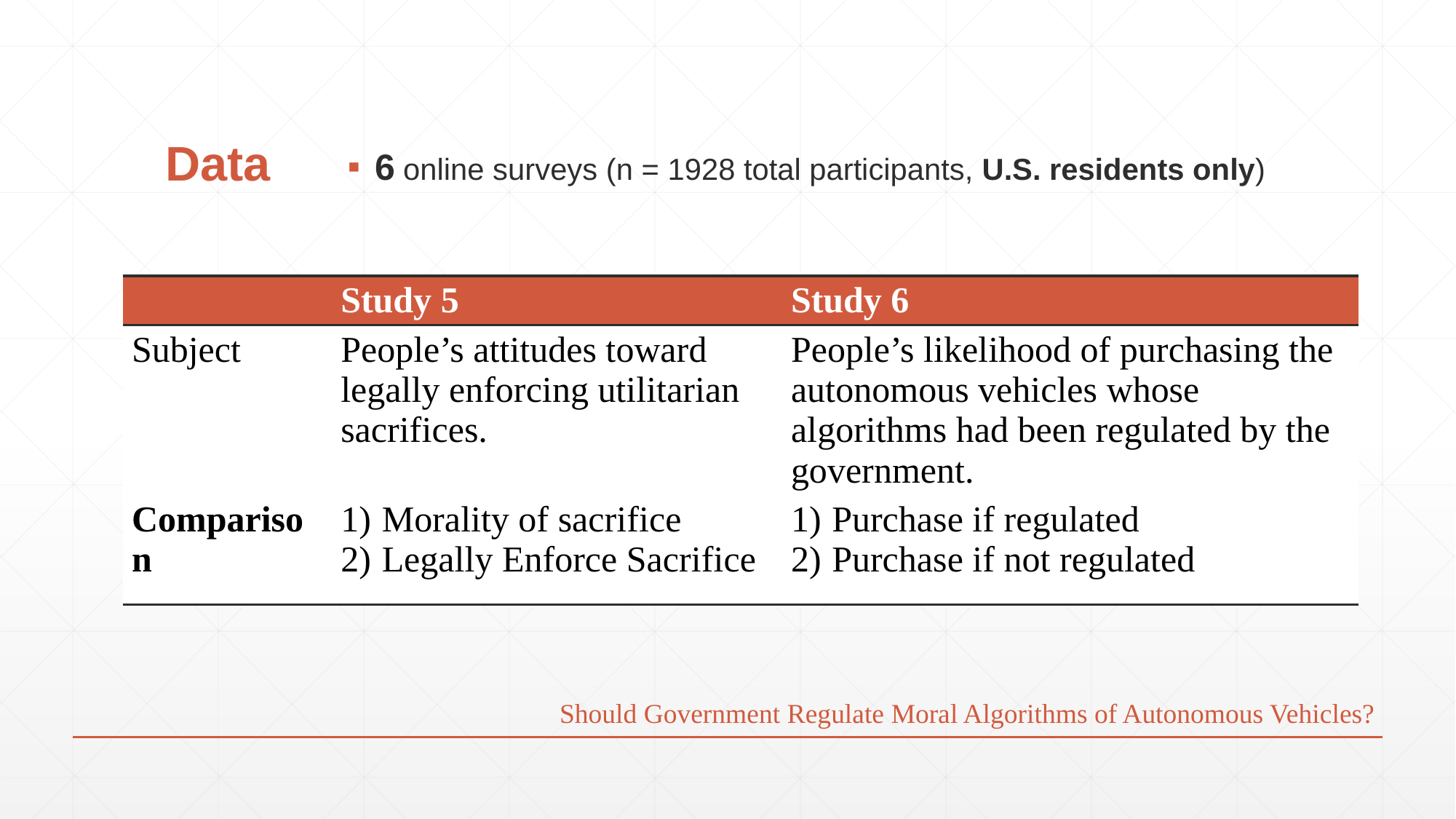

# Data
6 online surveys (n = 1928 total participants, U.S. residents only)

|  | Study 5 | Study 6 |
| --- | --- | --- |
| Subject | People’s attitudes toward legally enforcing utilitarian sacrifices. | People’s likelihood of purchasing the autonomous vehicles whose algorithms had been regulated by the government. |
| Comparison | Morality of sacrifice Legally Enforce Sacrifice | Purchase if regulated Purchase if not regulated |